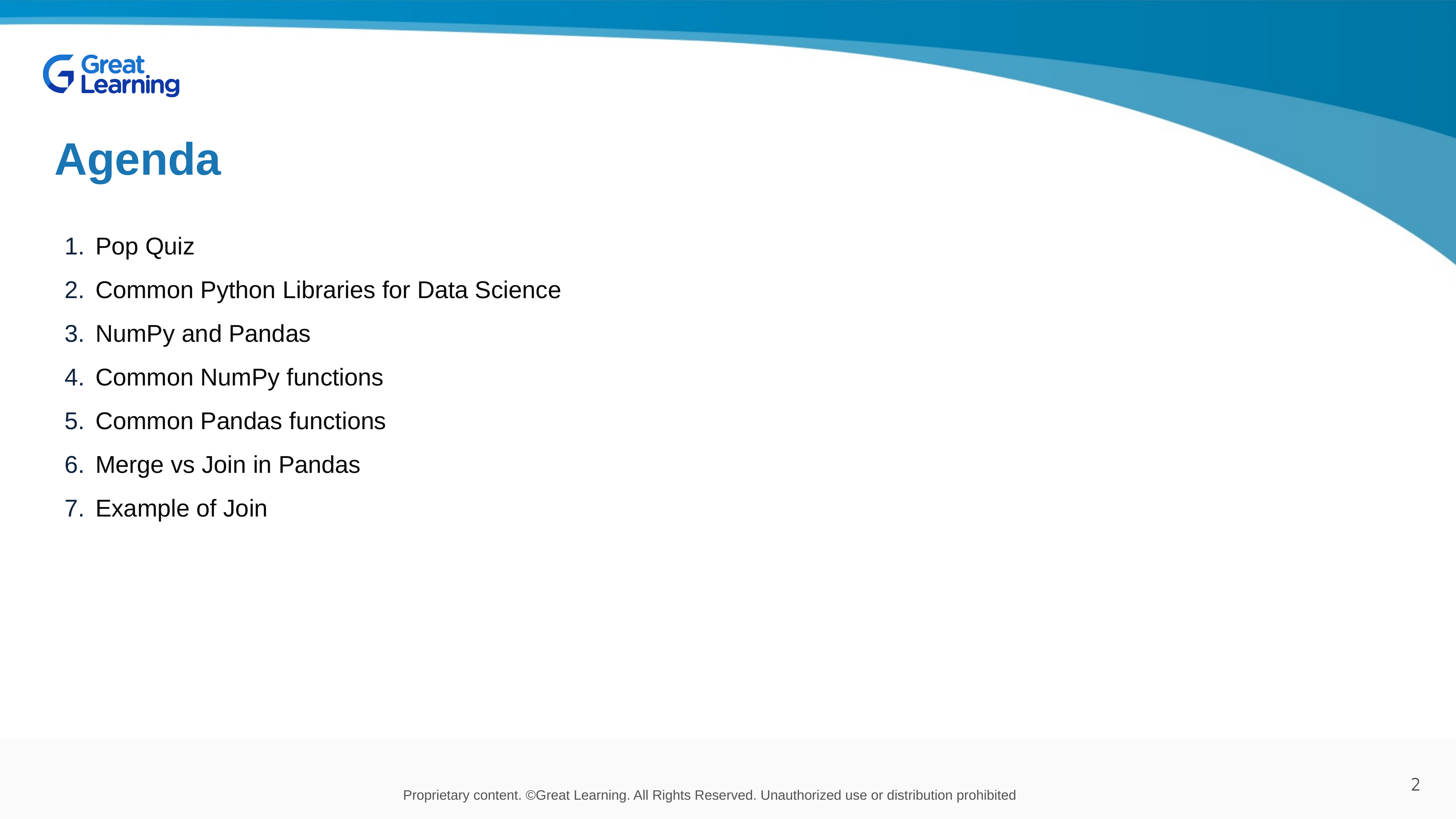

Agenda
Pop Quiz
Common Python Libraries for Data Science
NumPy and Pandas
Common NumPy functions
Common Pandas functions
Merge vs Join in Pandas
Example of Join
2